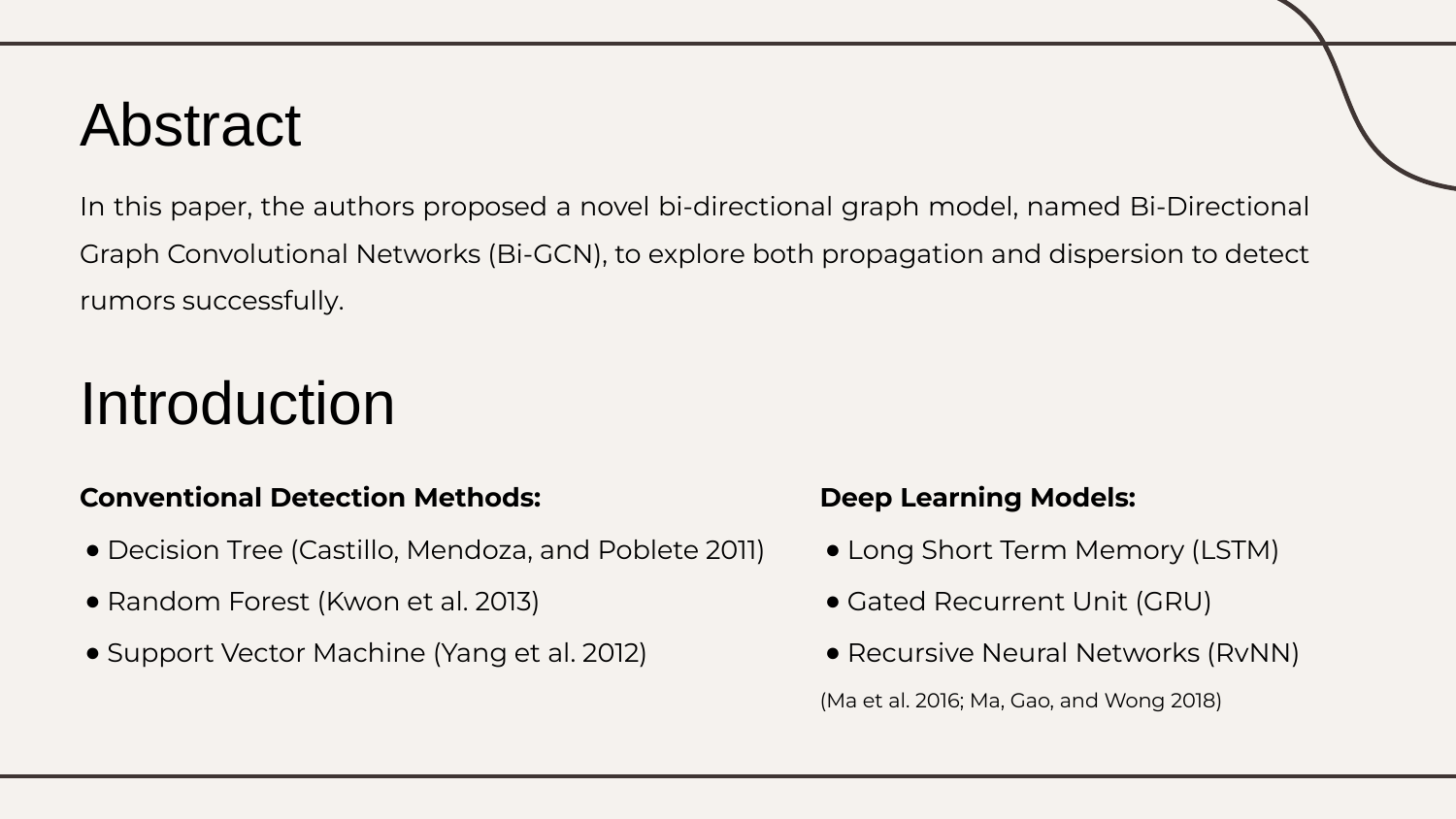

# Abstract
In this paper, the authors proposed a novel bi-directional graph model, named Bi-Directional Graph Convolutional Networks (Bi-GCN), to explore both propagation and dispersion to detect rumors successfully.
Introduction
Conventional Detection Methods:
 Decision Tree (Castillo, Mendoza, and Poblete 2011)
 Random Forest (Kwon et al. 2013)
 Support Vector Machine (Yang et al. 2012)

Deep Learning Models:
 Long Short Term Memory (LSTM)
 Gated Recurrent Unit (GRU)
 Recursive Neural Networks (RvNN)
(Ma et al. 2016; Ma, Gao, and Wong 2018)